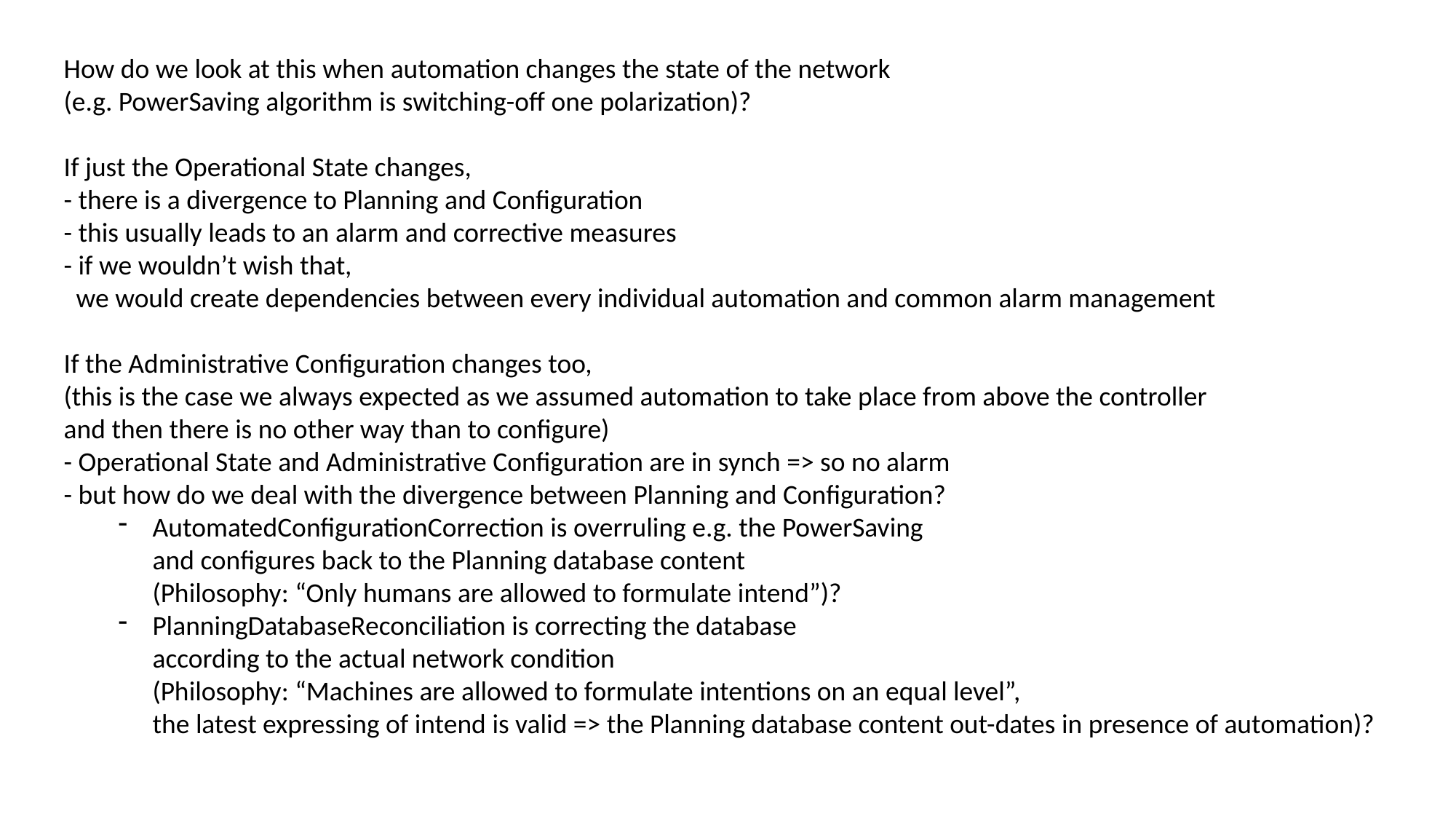

How do we look at this when automation changes the state of the network
(e.g. PowerSaving algorithm is switching-off one polarization)?

If just the Operational State changes,
- there is a divergence to Planning and Configuration
- this usually leads to an alarm and corrective measures
- if we wouldn’t wish that,
  we would create dependencies between every individual automation and common alarm management

If the Administrative Configuration changes too,
(this is the case we always expected as we assumed automation to take place from above the controller
and then there is no other way than to configure)
- Operational State and Administrative Configuration are in synch => so no alarm
- but how do we deal with the divergence between Planning and Configuration?
AutomatedConfigurationCorrection is overruling e.g. the PowerSaving
and configures back to the Planning database content
(Philosophy: “Only humans are allowed to formulate intend”)?
PlanningDatabaseReconciliation is correcting the database
according to the actual network condition
(Philosophy: “Machines are allowed to formulate intentions on an equal level”,
the latest expressing of intend is valid => the Planning database content out-dates in presence of automation)?